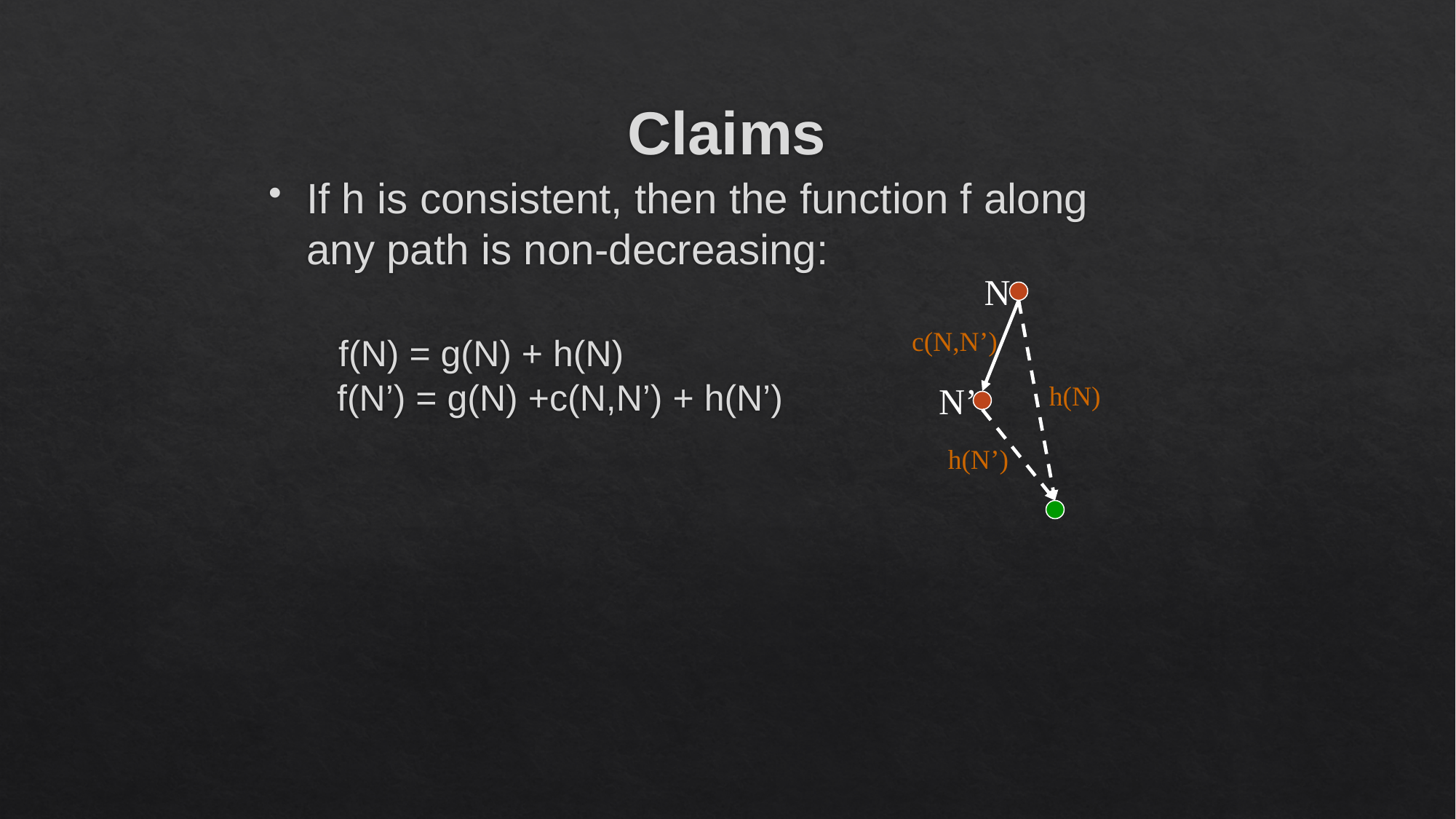

# Claims
If h is consistent, then the function f along
any path is non-decreasing:
   f(N) = g(N) + h(N)
   f(N’) = g(N) +c(N,N’) + h(N’)

N

c(N,N’)
N’
h(N)
h(N’)